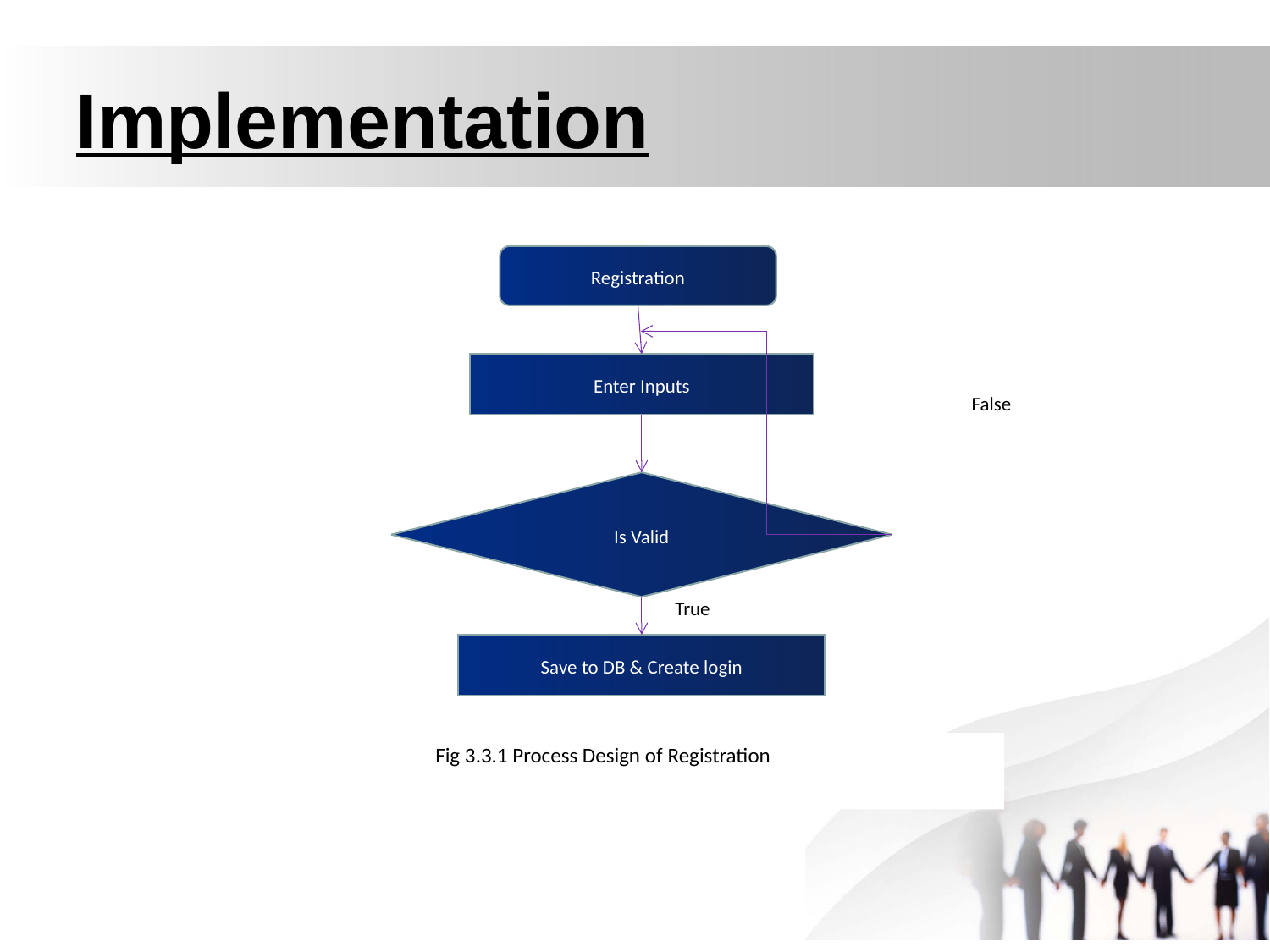

# Implementation
Registration
Enter Inputs
Is Valid
Save to DB & Create login
False

True
Fig 3.3.1 Process Design of Registration